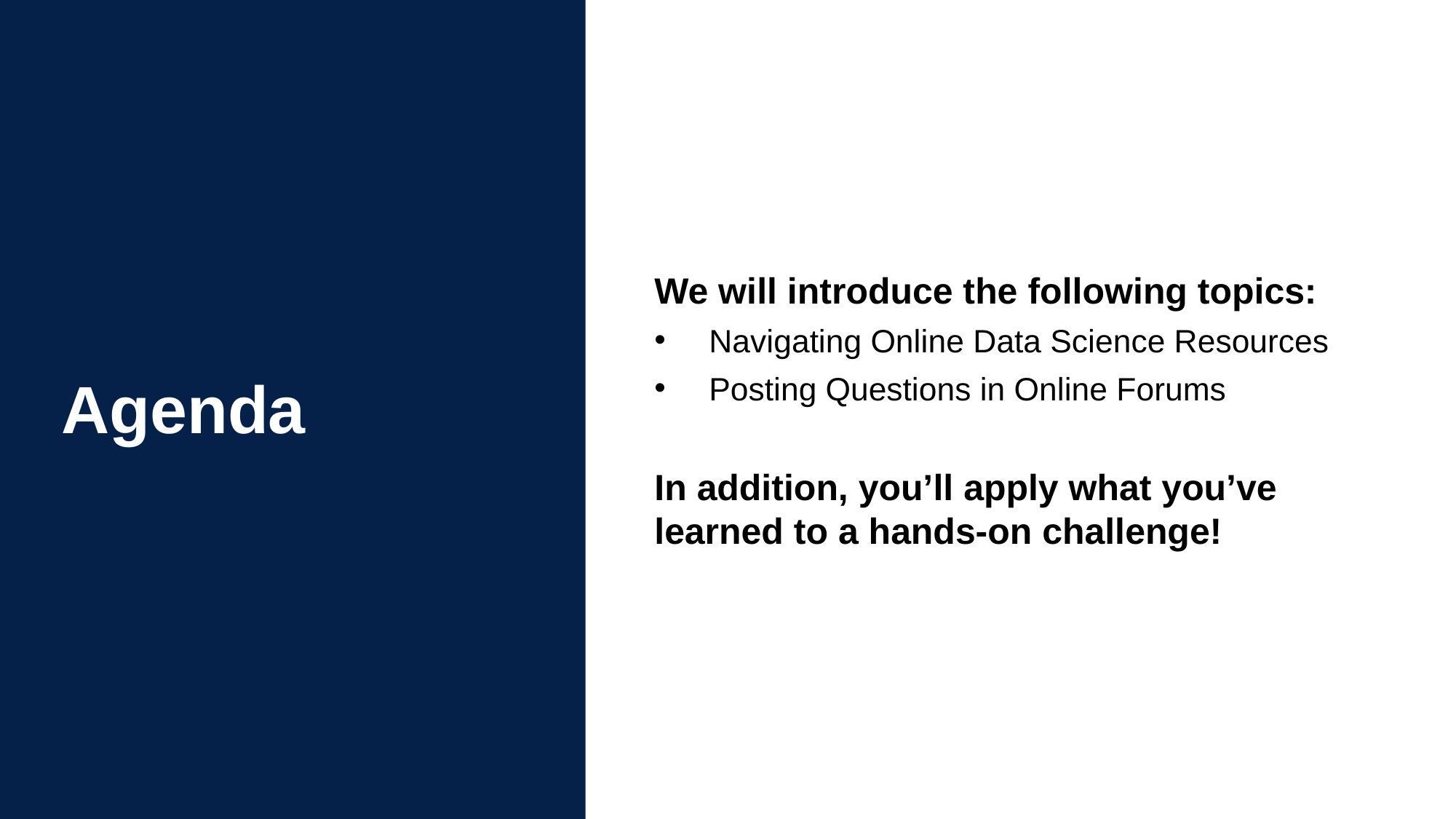

We will introduce the following topics:
Navigating Online Data Science Resources
Posting Questions in Online Forums

In addition, you’ll apply what you’ve learned to a hands-on challenge!
Agenda